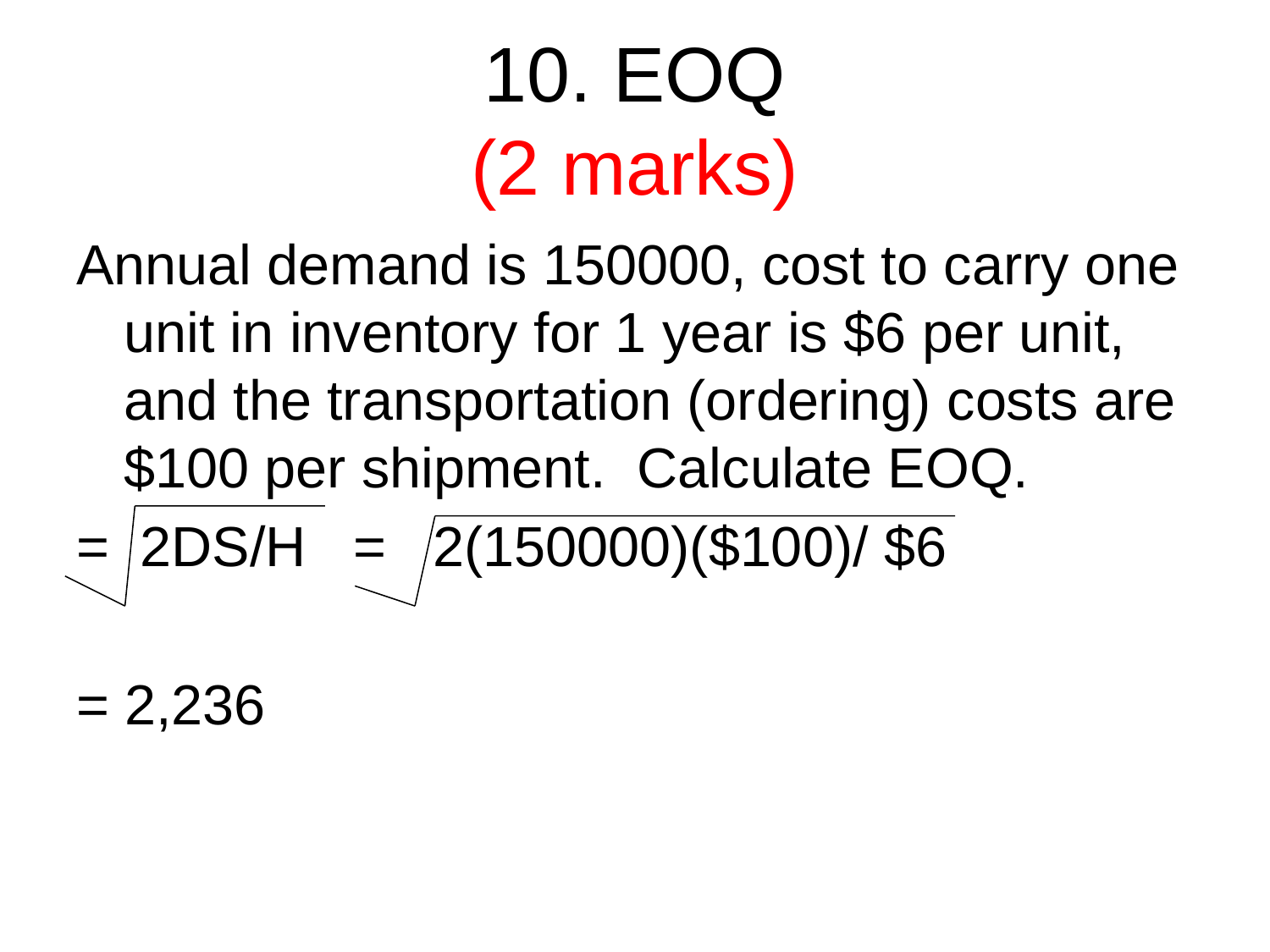

# 10. EOQ (2 marks)
Annual demand is 150000, cost to carry one unit in inventory for 1 year is $6 per unit, and the transportation (ordering) costs are $100 per shipment.  Calculate EOQ.
=  2DS/H   =   2(150000)($100)/ $6

= 2,236